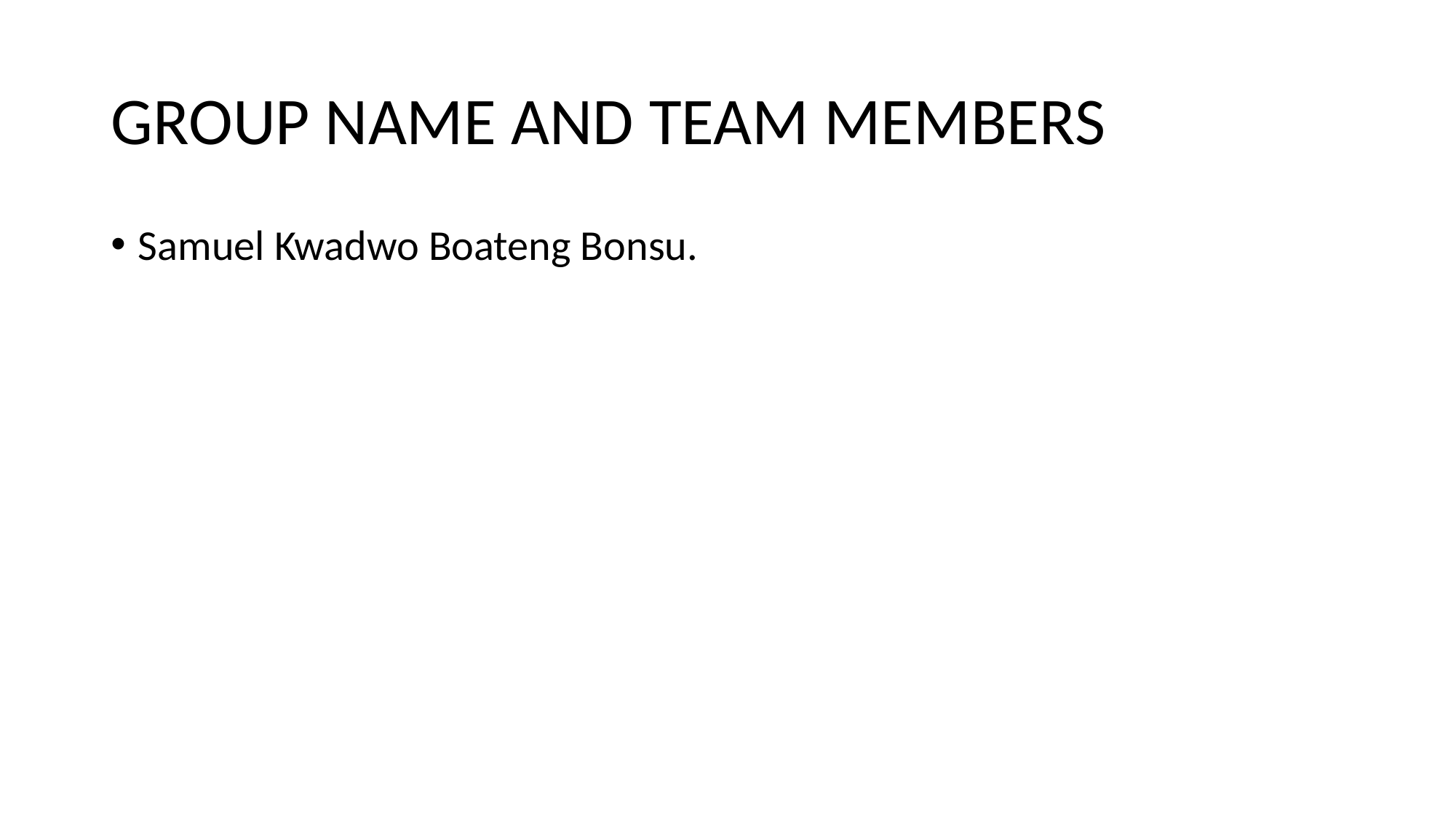

# GROUP NAME AND TEAM MEMBERS
Samuel Kwadwo Boateng Bonsu.